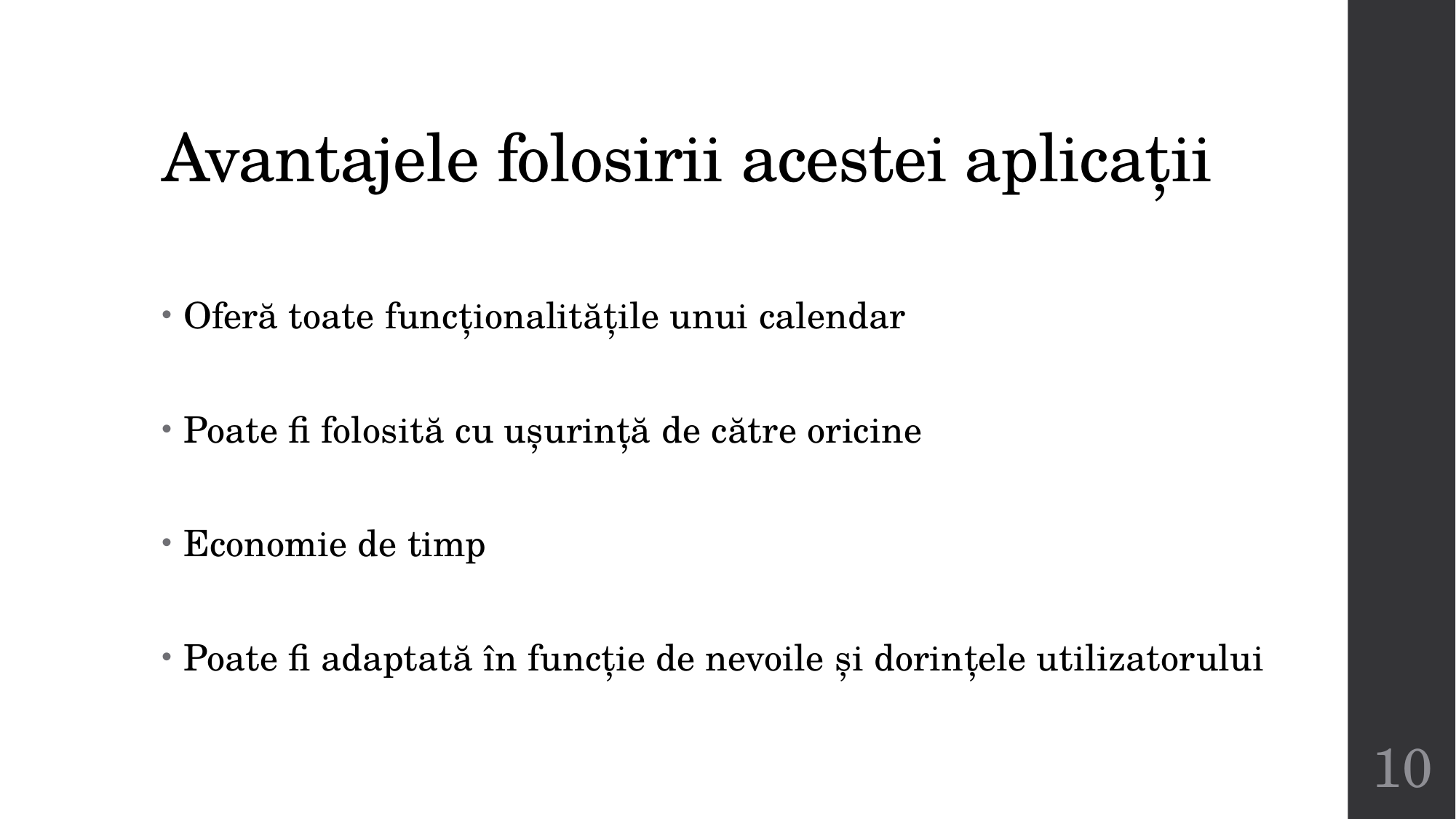

# Avantajele folosirii acestei aplicații
Oferă toate funcționalitățile unui calendar
Poate fi folosită cu ușurință de către oricine
Economie de timp
Poate fi adaptată în funcție de nevoile și dorințele utilizatorului
10